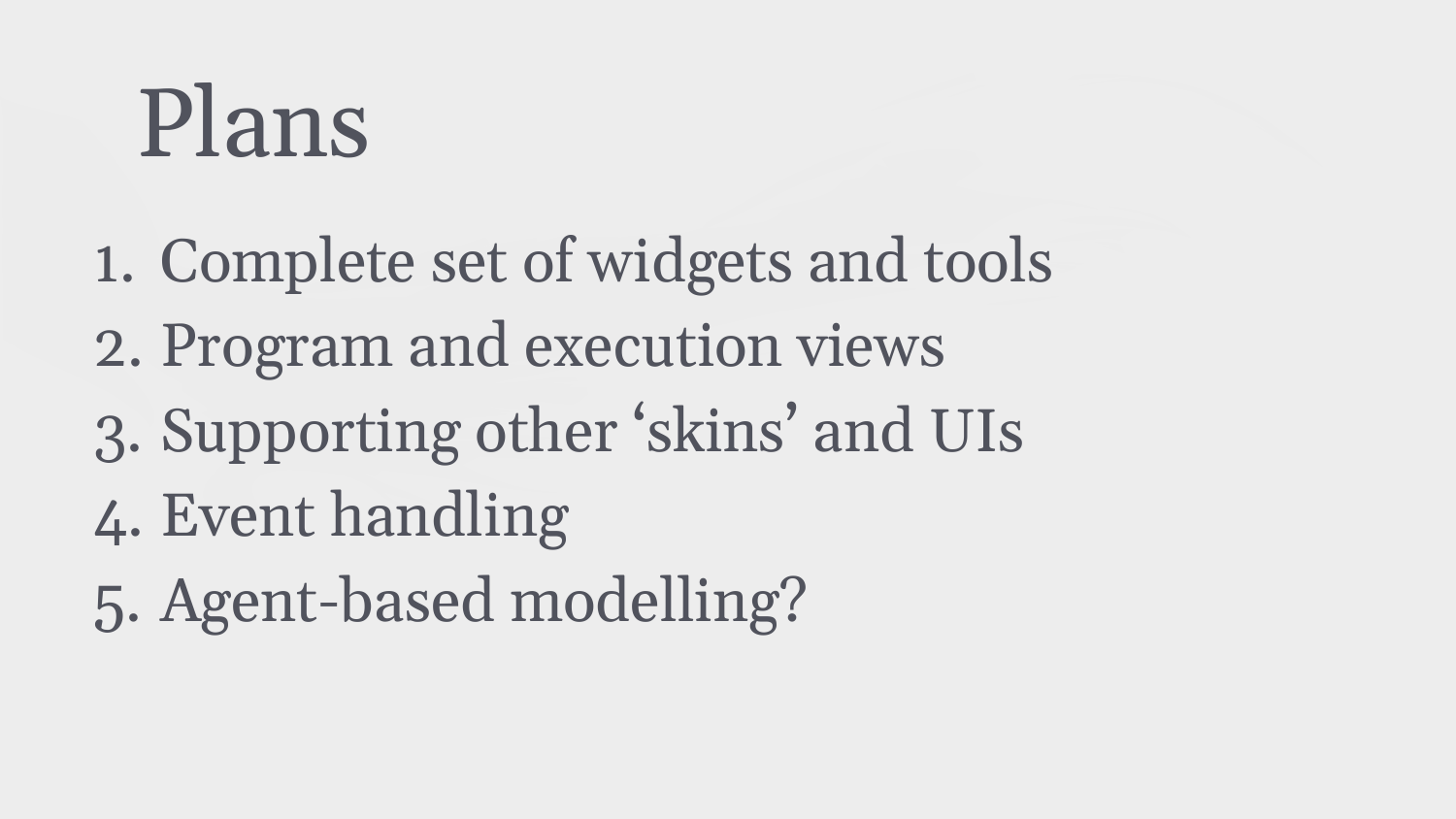

# Plans
Complete set of widgets and tools
Program and execution views
Supporting other ‘skins’ and UIs
Event handling
Agent-based modelling?